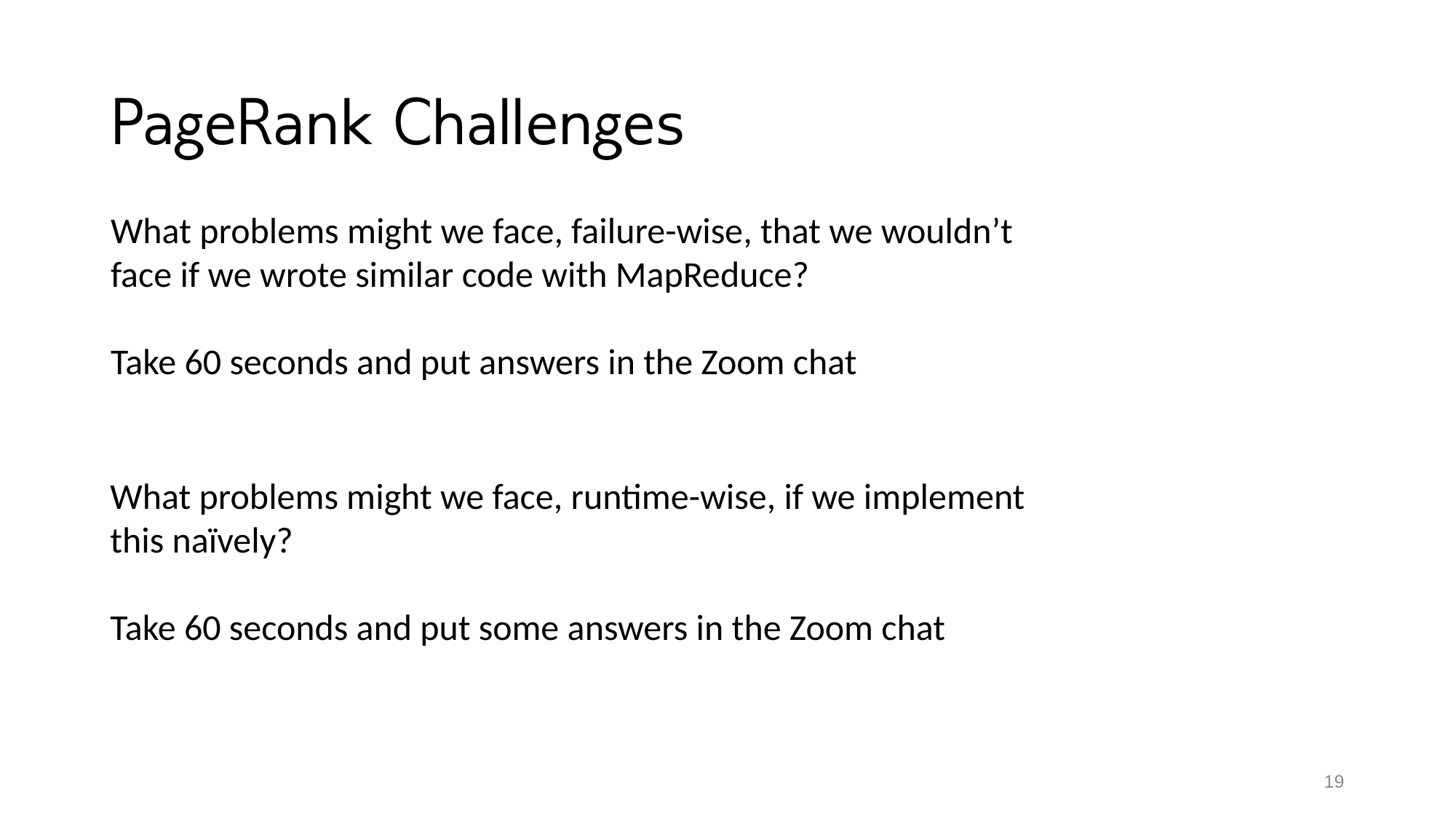

# PageRank Challenges
What problems might we face, failure-wise, that we wouldn’t
face if we wrote similar code with MapReduce?

Take 60 seconds and put answers in the Zoom chat
What problems might we face, runtime-wise, if we implement this naïvely?

Take 60 seconds and put some answers in the Zoom chat
19